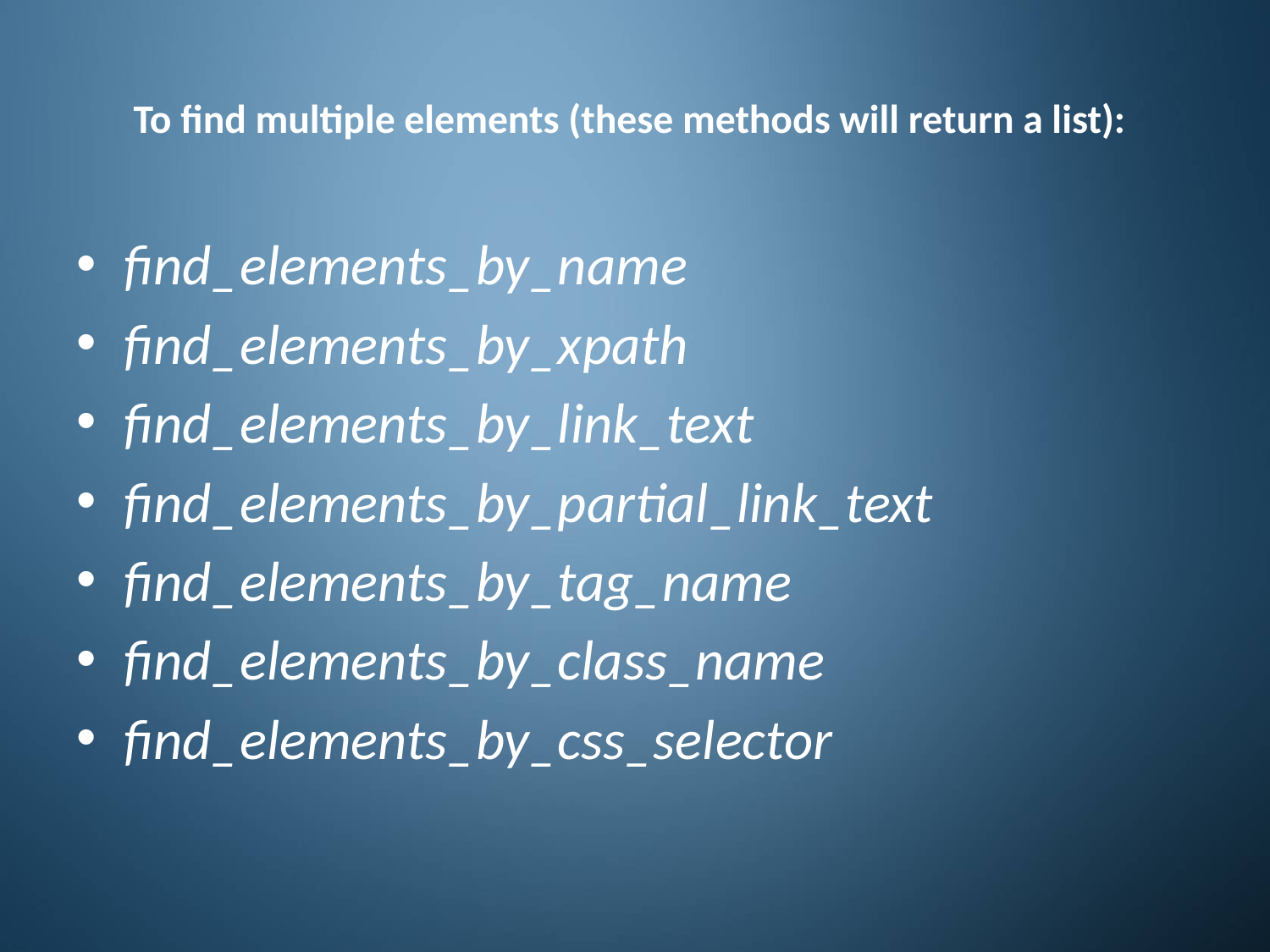

# To find multiple elements (these methods will return a list):
find_elements_by_name
find_elements_by_xpath
find_elements_by_link_text
find_elements_by_partial_link_text
find_elements_by_tag_name
find_elements_by_class_name
find_elements_by_css_selector